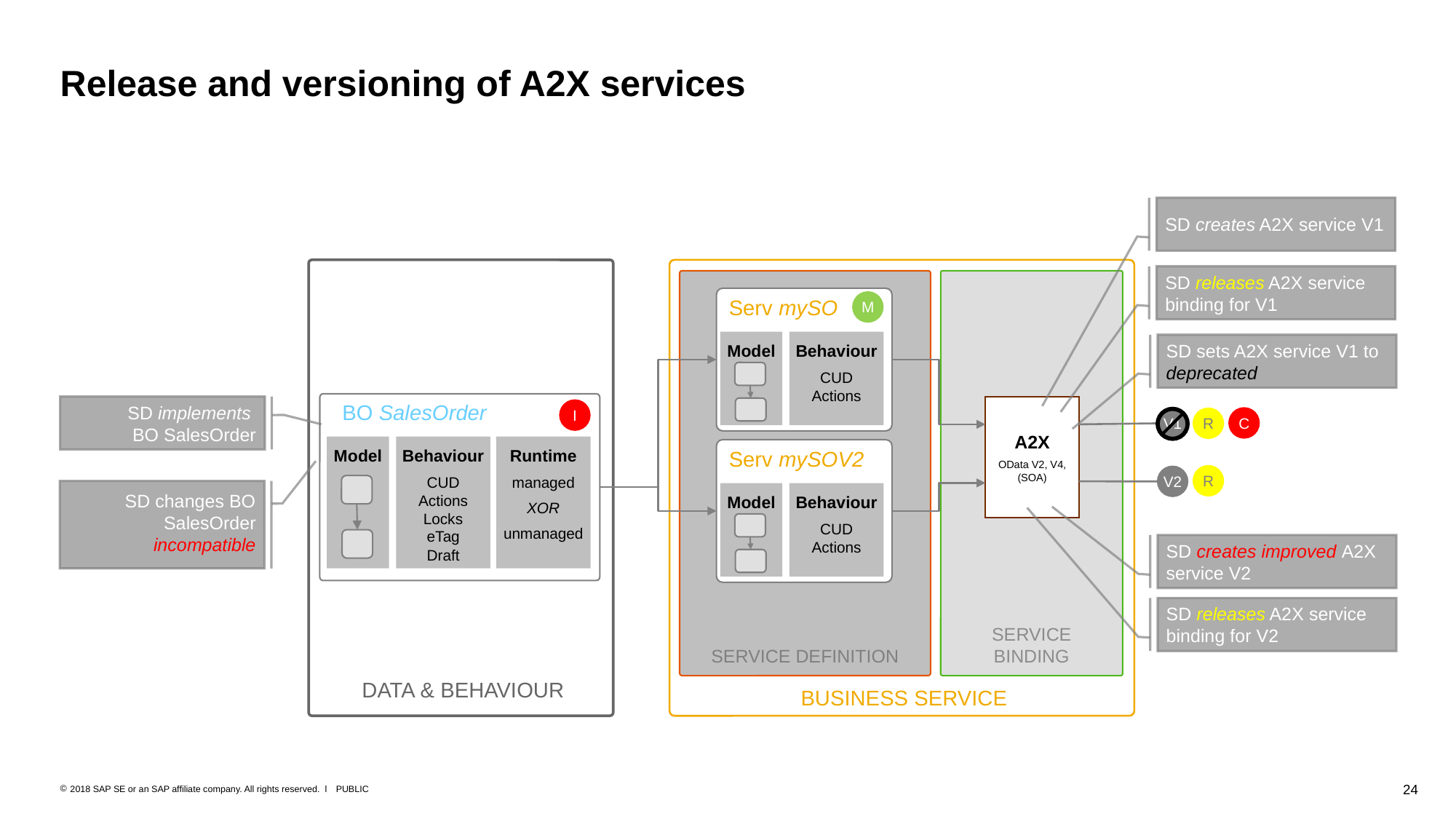

# Release and versioning of A2X services
SD creates A2X service V1
BUSINESS SERVICE
SD releases A2X service binding for V1
SERVICE DEFINITION
SERVICE BINDING
Serv mySO
Behaviour
CUD
Actions
Model

M
SD sets A2X service V1 to deprecated
DATA & BEHAVIOUR
BO SalesOrder

Model

Behaviour
CUD
Actions
Locks
eTag
Draft

Runtime
managed
XOR
unmanaged
SD implements
BO SalesOrder
A2X
OData V2, V4, (SOA)
I
C
V1
R

Serv mySOV2
Behaviour
CUD
Actions
Model

R
V2
SD changes BO SalesOrder incompatible
SD creates improved A2X service V2
SD releases A2X service binding for V2